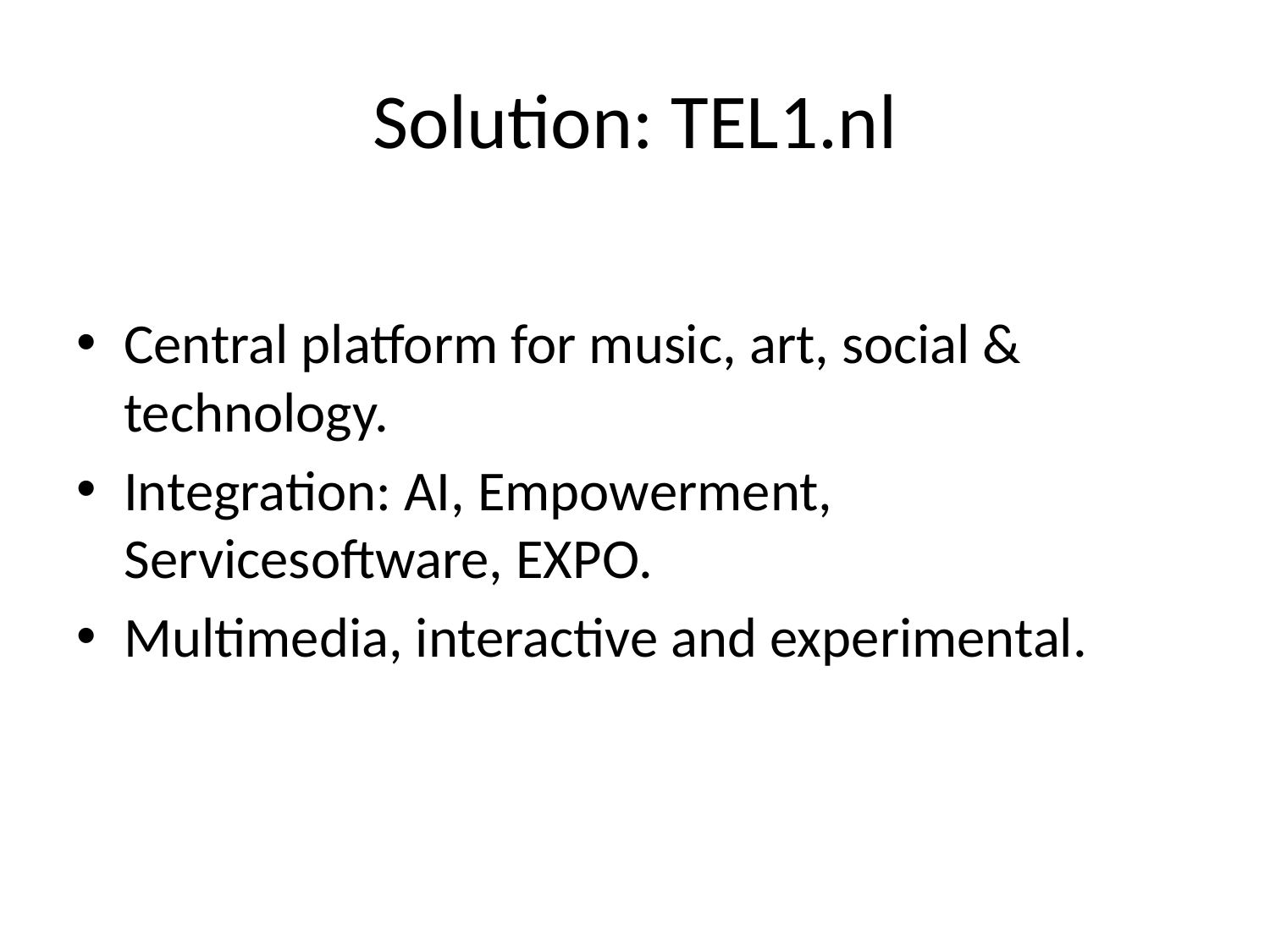

# Solution: TEL1.nl

Central platform for music, art, social & technology.
Integration: AI, Empowerment, Servicesoftware, EXPO.
Multimedia, interactive and experimental.